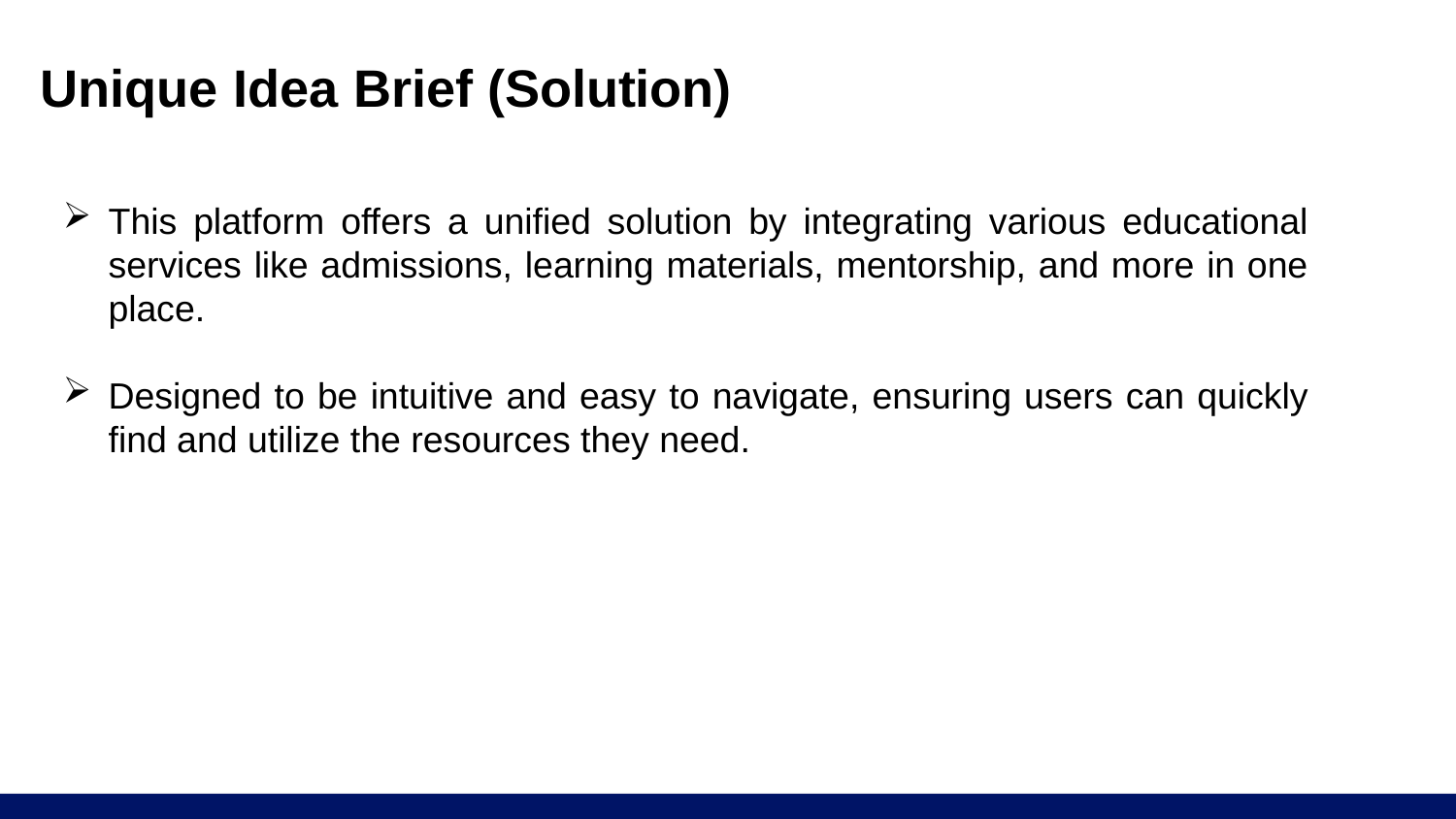

# Unique Idea Brief (Solution)
This platform offers a unified solution by integrating various educational services like admissions, learning materials, mentorship, and more in one place.

Designed to be intuitive and easy to navigate, ensuring users can quickly find and utilize the resources they need.